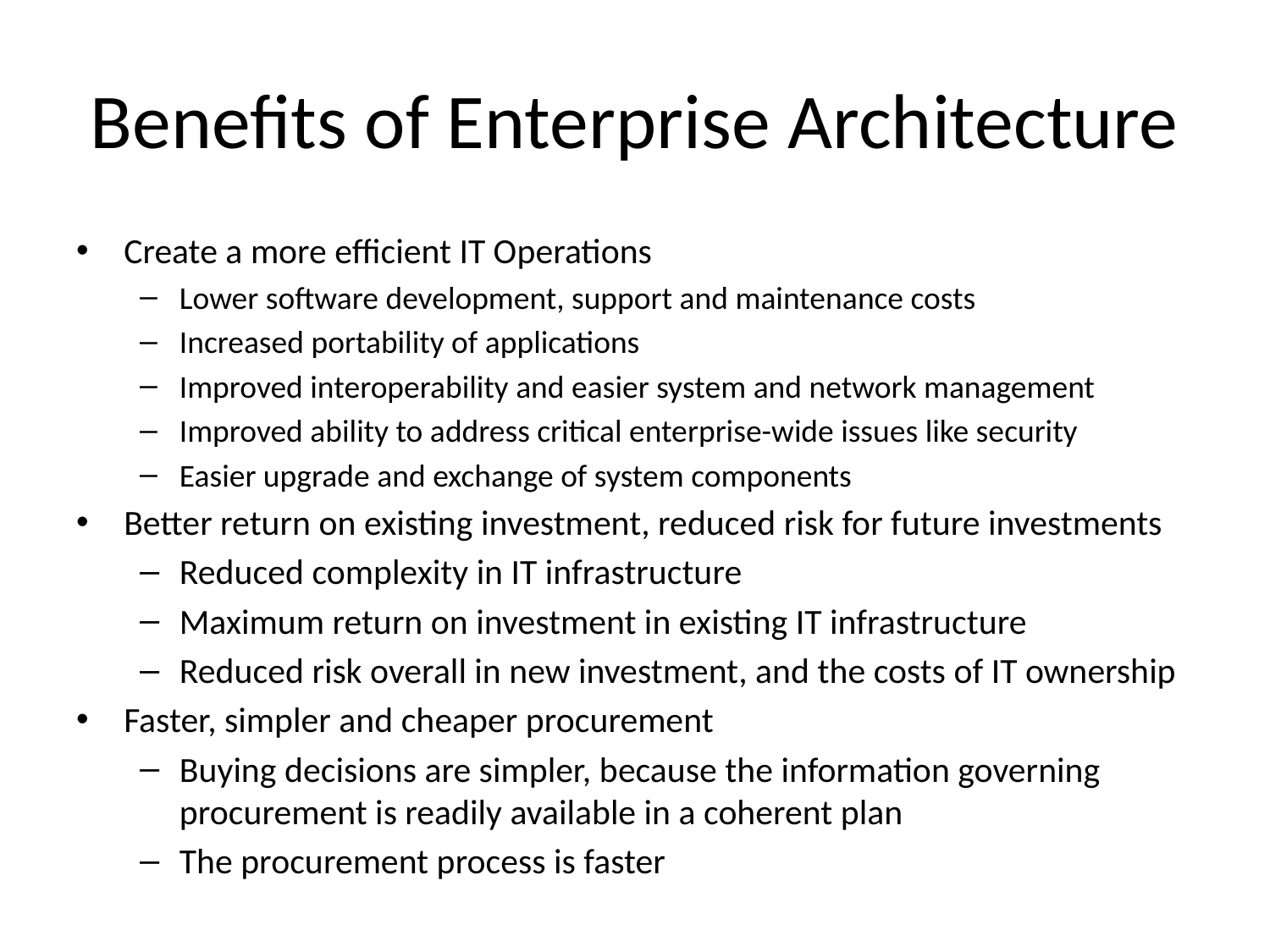

# Benefits of Enterprise Architecture
Create a more efficient IT Operations
Lower software development, support and maintenance costs
Increased portability of applications
Improved interoperability and easier system and network management
Improved ability to address critical enterprise-wide issues like security
Easier upgrade and exchange of system components
Better return on existing investment, reduced risk for future investments
Reduced complexity in IT infrastructure
Maximum return on investment in existing IT infrastructure
Reduced risk overall in new investment, and the costs of IT ownership
Faster, simpler and cheaper procurement
Buying decisions are simpler, because the information governing procurement is readily available in a coherent plan
The procurement process is faster